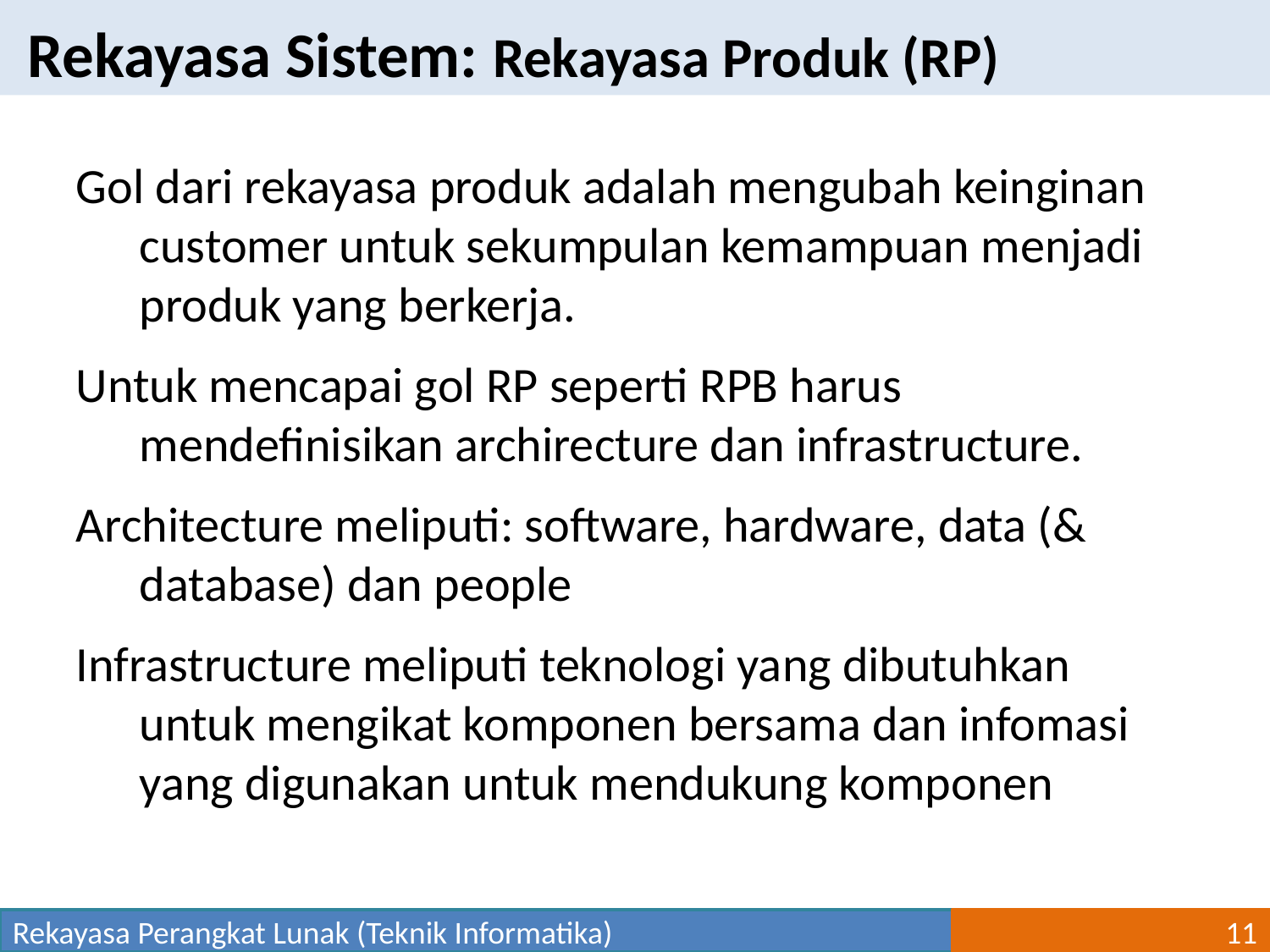

Rekayasa Sistem: Rekayasa Produk (RP)
Gol dari rekayasa produk adalah mengubah keinginan customer untuk sekumpulan kemampuan menjadi produk yang berkerja.
Untuk mencapai gol RP seperti RPB harus mendefinisikan archirecture dan infrastructure.
Architecture meliputi: software, hardware, data (& database) dan people
Infrastructure meliputi teknologi yang dibutuhkan untuk mengikat komponen bersama dan infomasi yang digunakan untuk mendukung komponen
Rekayasa Perangkat Lunak (Teknik Informatika)
11